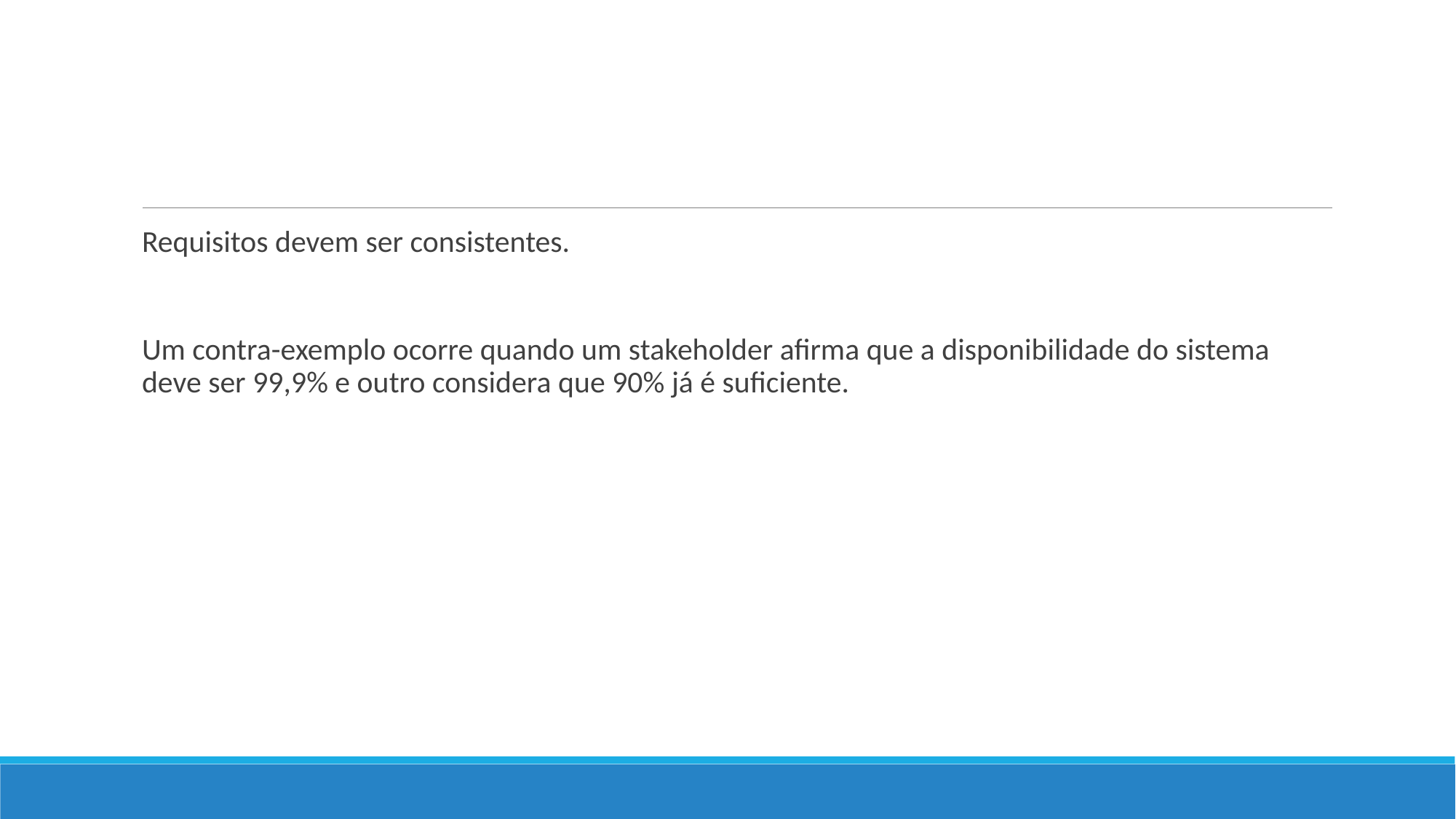

#
Requisitos devem ser consistentes.

Um contra-exemplo ocorre quando um stakeholder afirma que a disponibilidade do sistema deve ser 99,9% e outro considera que 90% já é suficiente.